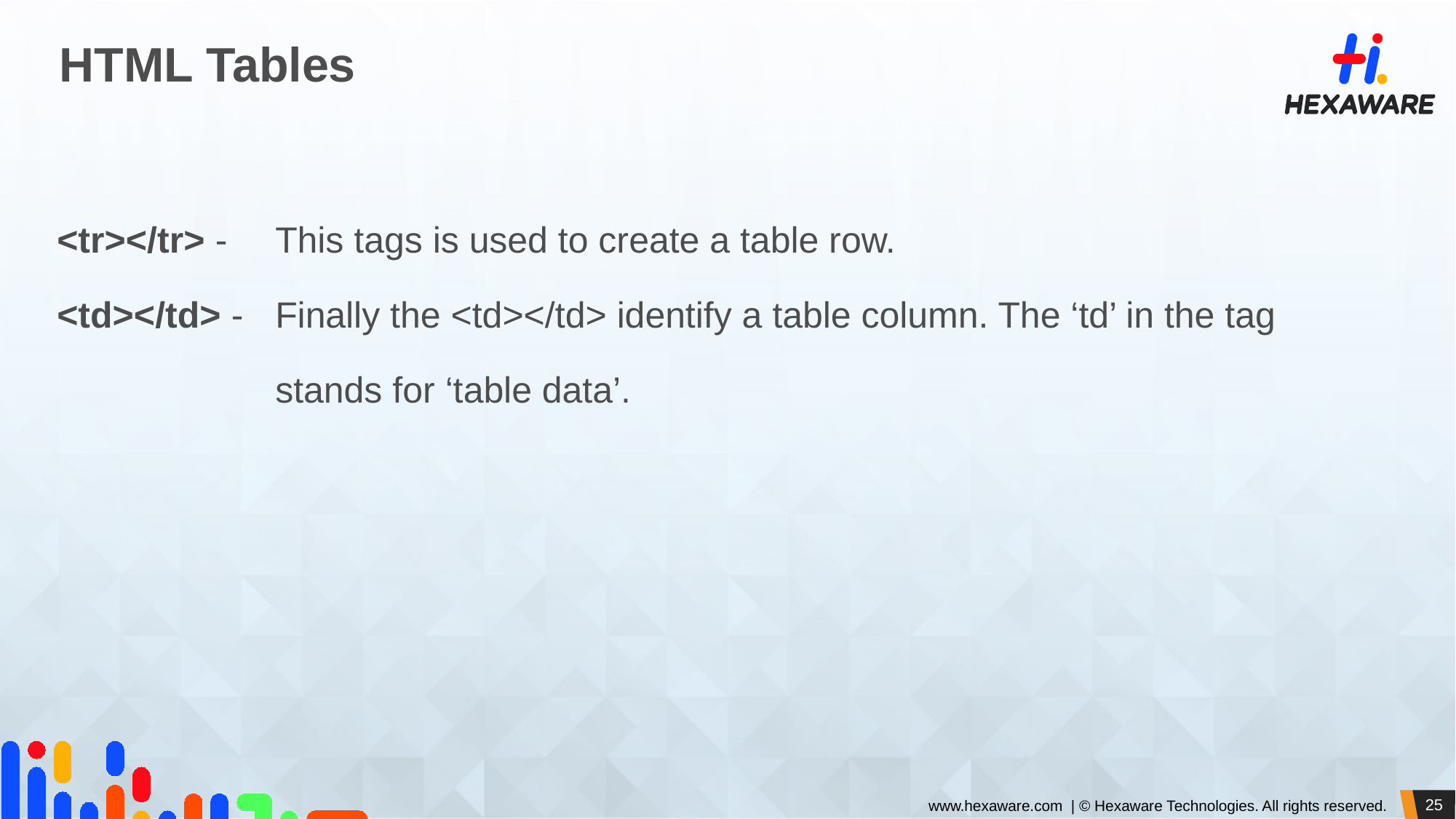

# HTML Tables
<tr></tr> - 	This tags is used to create a table row.
<td></td> -	Finally the <td></td> identify a table column. The ‘td’ in the tag
	     	stands for ‘table data’.